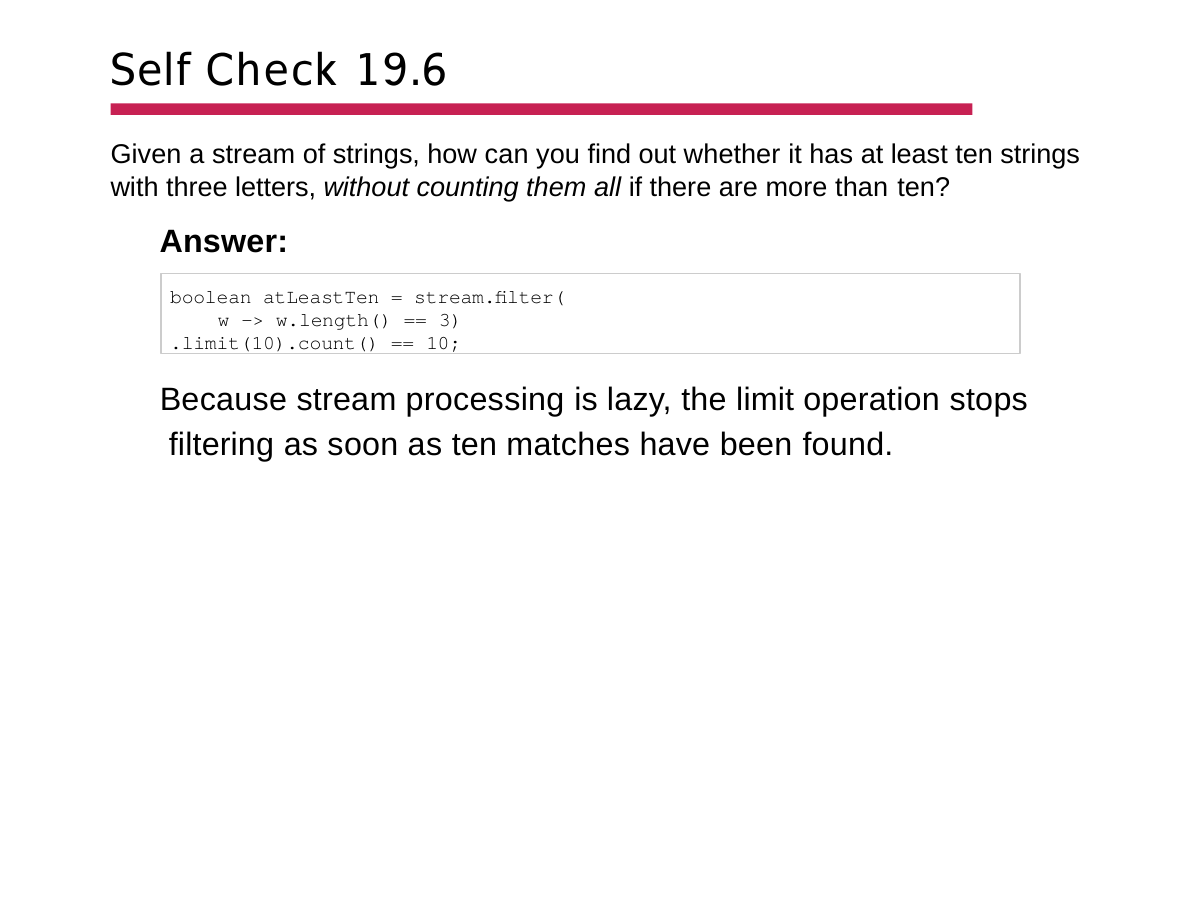

# Self Check 19.6
Given a stream of strings, how can you find out whether it has at least ten strings  with three letters, without counting them all if there are more than ten?
Answer:
boolean atLeastTen = stream.filter(  w -> w.length() == 3)
.limit(10).count() == 10;
Because stream processing is lazy, the limit operation stops  filtering as soon as ten matches have been found.